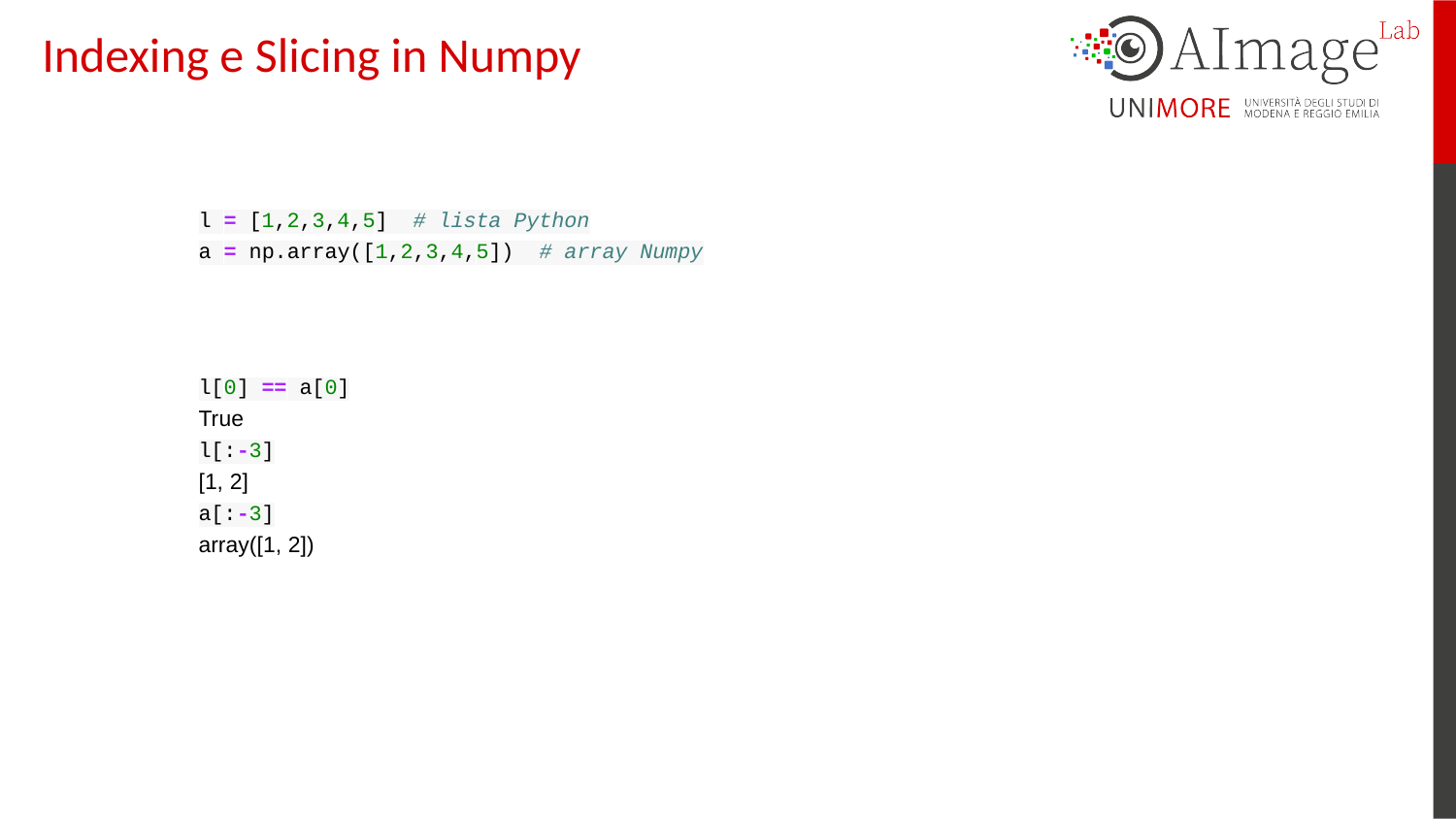

# Indexing e Slicing in Numpy
l = [1,2,3,4,5]  # lista Python
a = np.array([1,2,3,4,5])  # array Numpy

l[0] == a[0]
True
l[:-3]
[1, 2]
a[:-3]
array([1, 2])